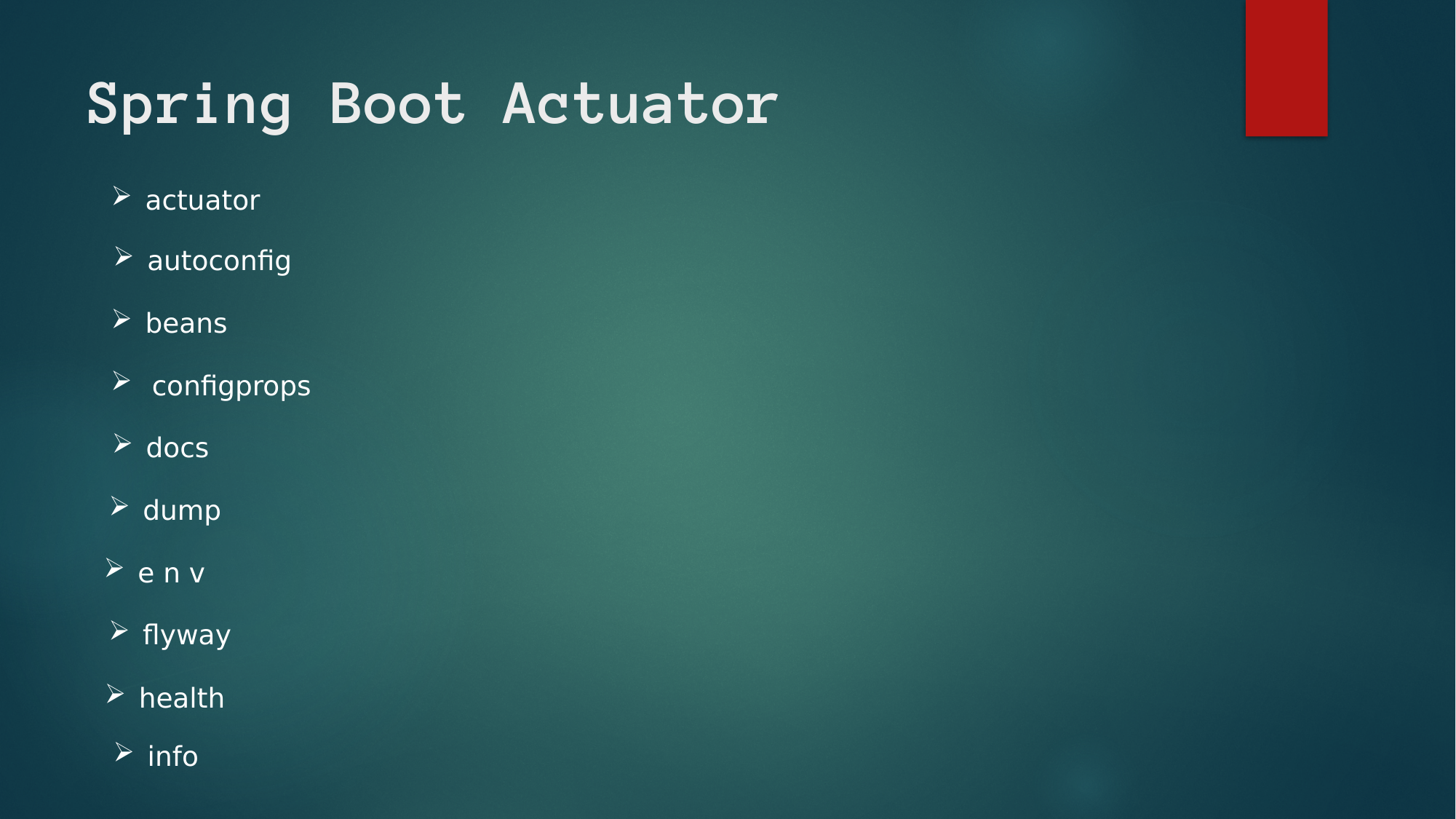

# Spring Boot Actuator
actuator
autoconfig
beans
configprops
docs
dump
e n v
flyway
health
info